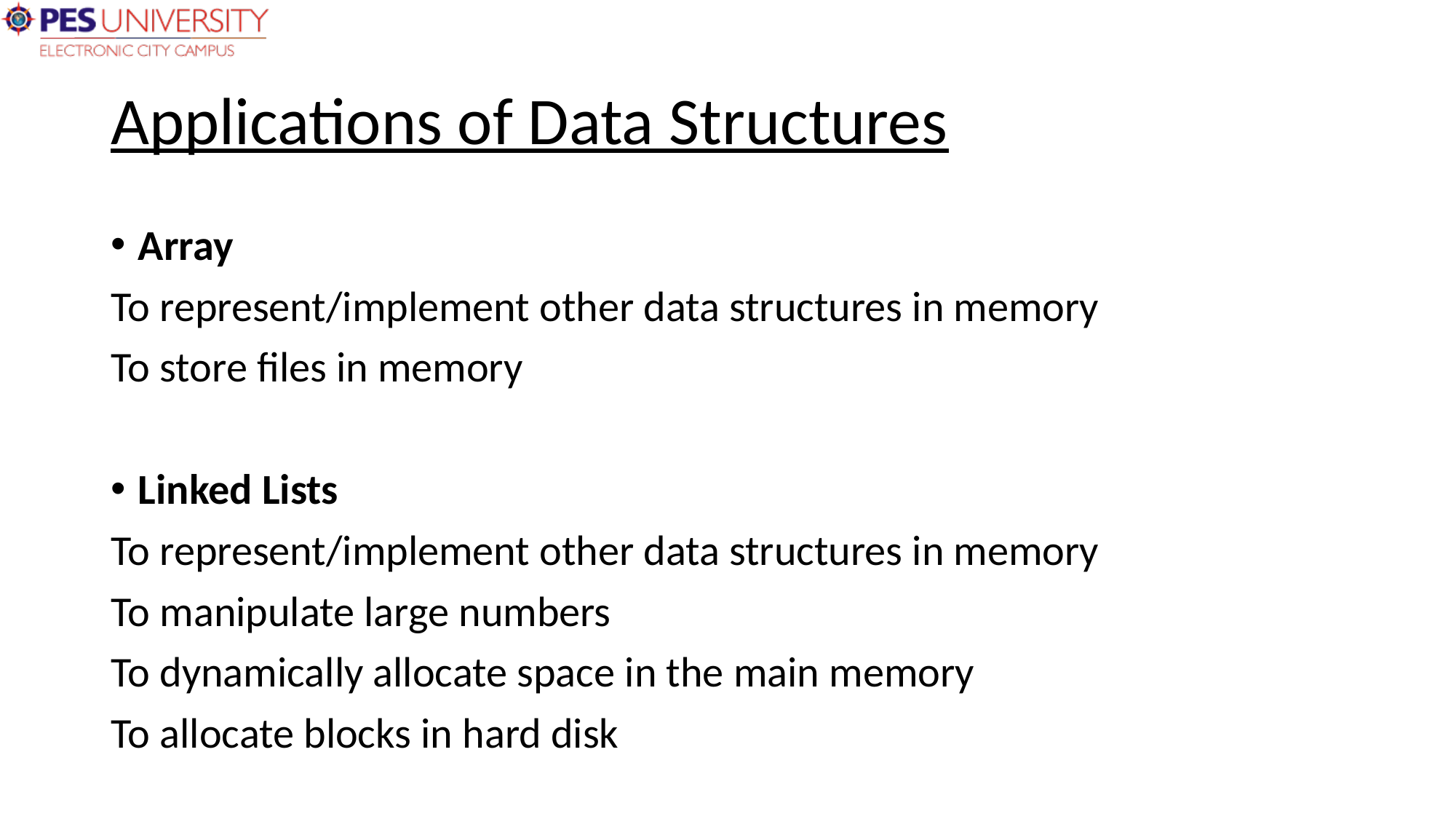

# Applications of Data Structures
Array
To represent/implement other data structures in memory
To store files in memory

Linked Lists
To represent/implement other data structures in memory
To manipulate large numbers
To dynamically allocate space in the main memory
To allocate blocks in hard disk